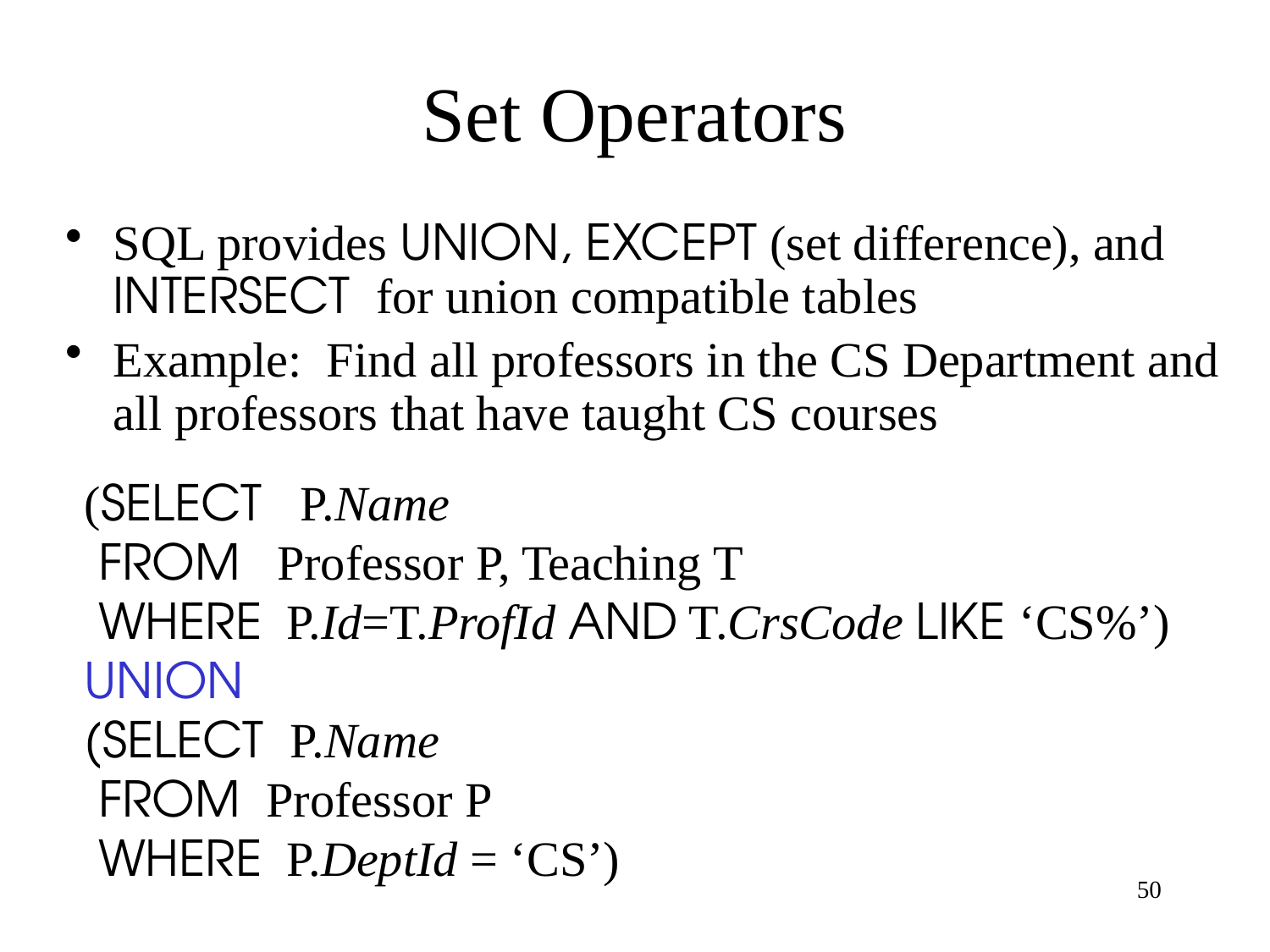

# Set Operators
SQL provides UNION, EXCEPT (set difference), and INTERSECT  for union compatible tables
Example:  Find all professors in the CS Department and all professors that have taught CS courses
(SELECT   P.Name
 FROM   Professor P, Teaching T
 WHERE  P.Id=T.ProfId AND T.CrsCode LIKE ‘CS%’)
UNION
(SELECT  P.Name
 FROM  Professor P
 WHERE  P.DeptId = ‘CS’)
50